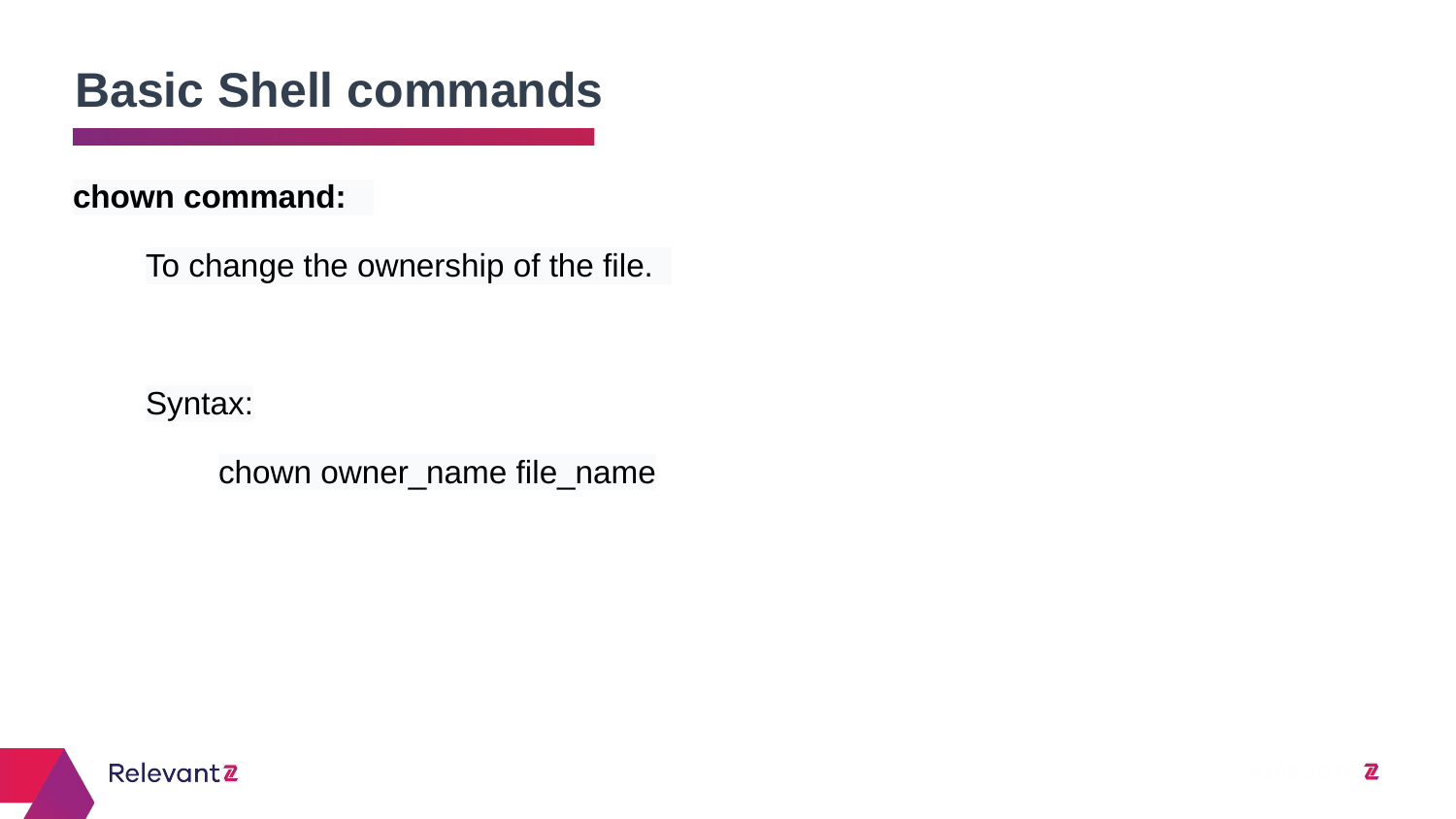

Basic Shell commands
# chown command:
To change the ownership of the file.

Syntax:
chown owner_name file_name